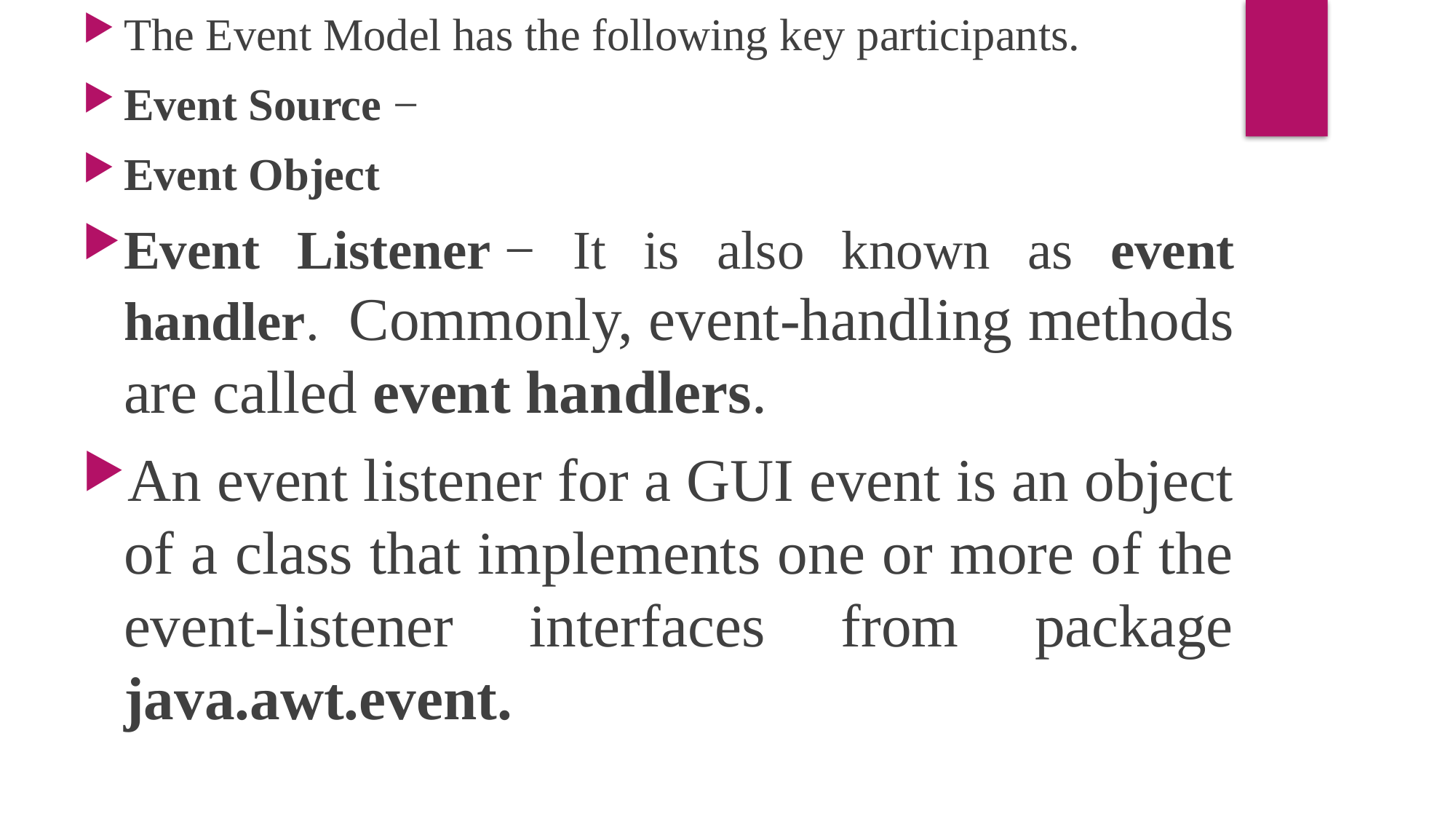

The Event Model has the following key participants.
Event Source −
Event Object
Event Listener − It is also known as event handler.  Commonly, event-handling methods are called event handlers.
An event listener for a GUI event is an object of a class that implements one or more of the event-listener interfaces from package java.awt.event.